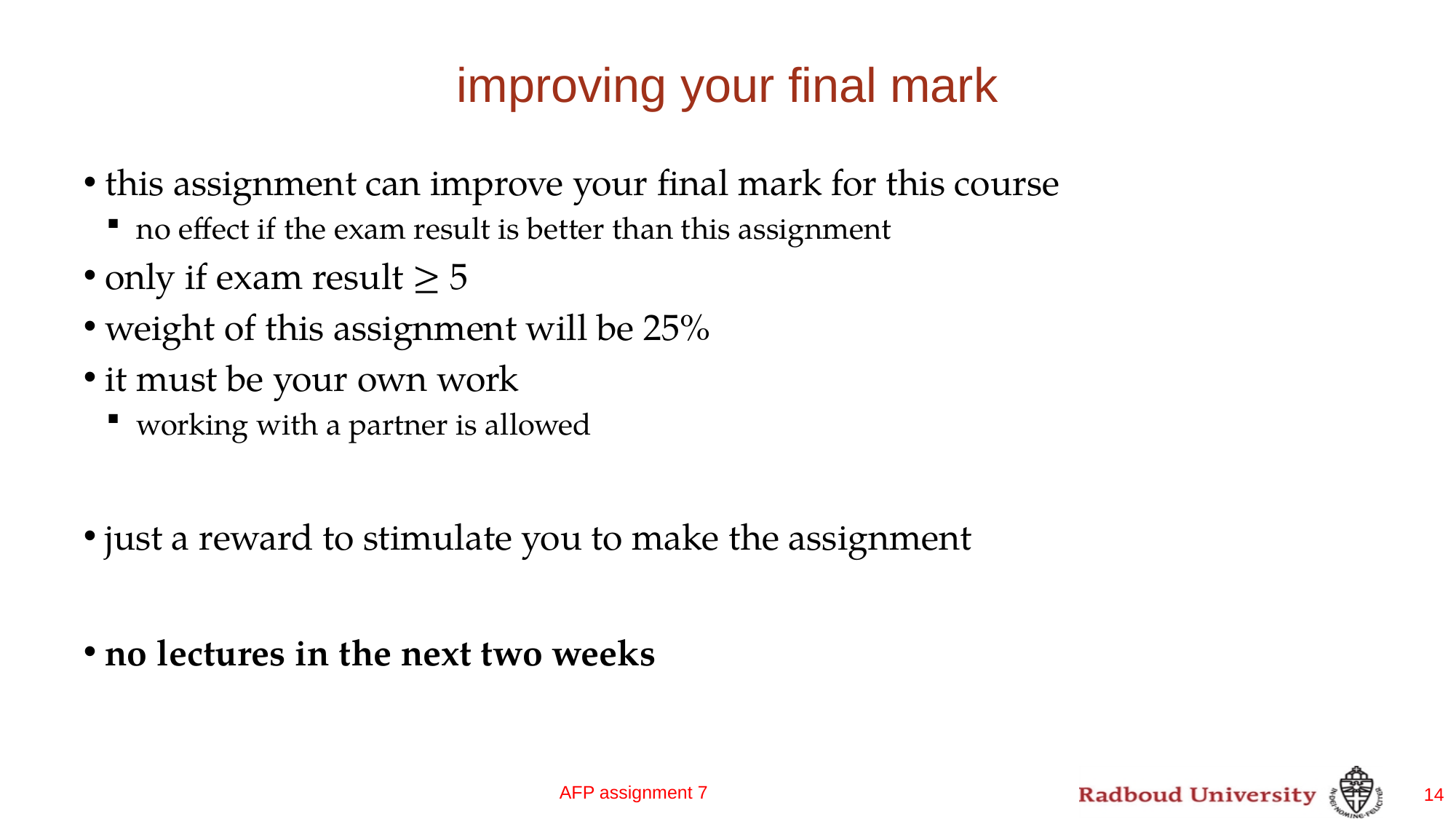

# improving your final mark
this assignment can improve your final mark for this course
no effect if the exam result is better than this assignment
only if exam result ≥ 5
weight of this assignment will be 25%
it must be your own work
working with a partner is allowed

just a reward to stimulate you to make the assignment

no lectures in the next two weeks
AFP assignment 7
14